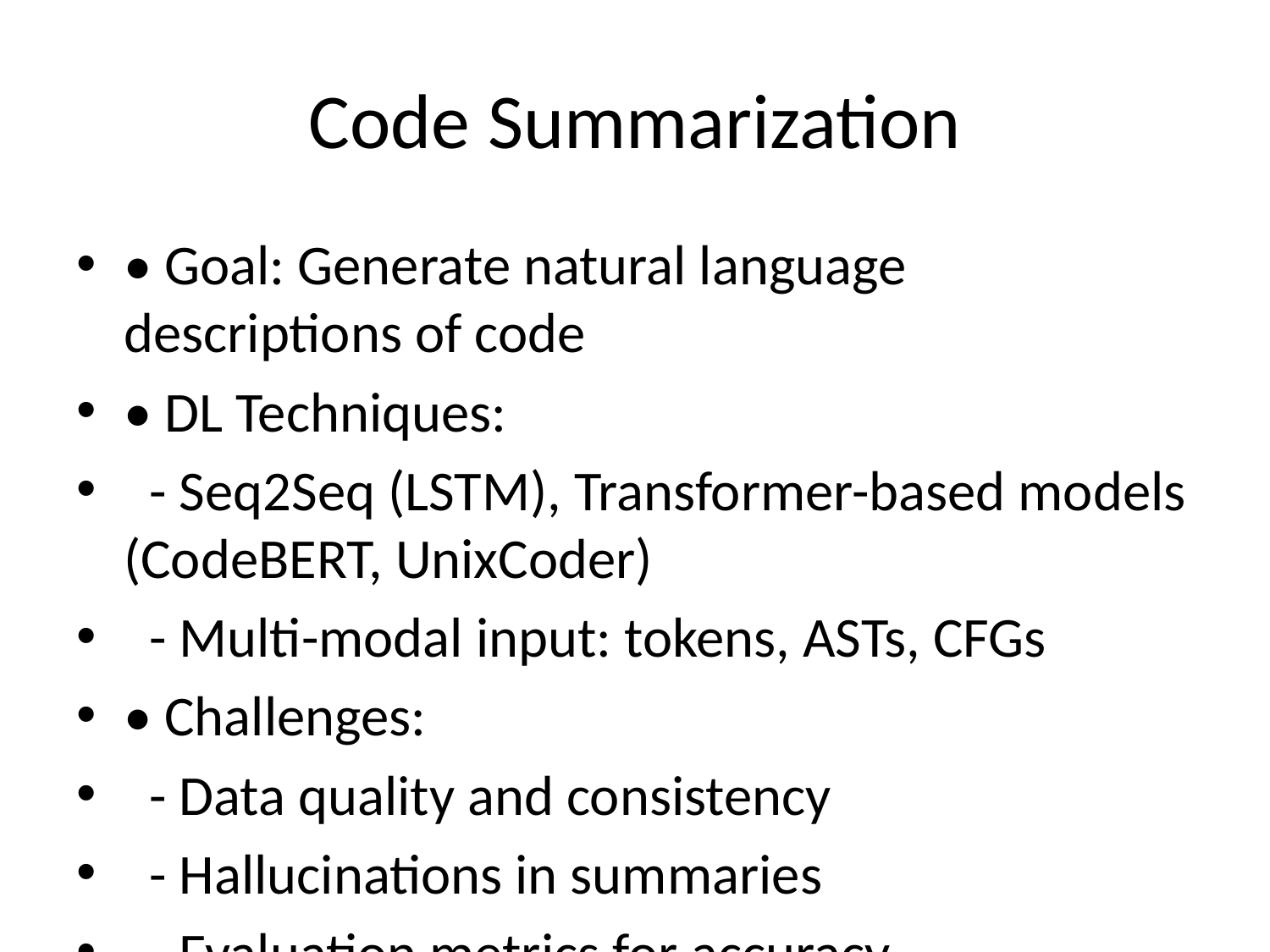

# Code Summarization
• Goal: Generate natural language descriptions of code
• DL Techniques:
  - Seq2Seq (LSTM), Transformer-based models (CodeBERT, UnixCoder)
  - Multi-modal input: tokens, ASTs, CFGs
• Challenges:
  - Data quality and consistency
  - Hallucinations in summaries
  - Evaluation metrics for accuracy